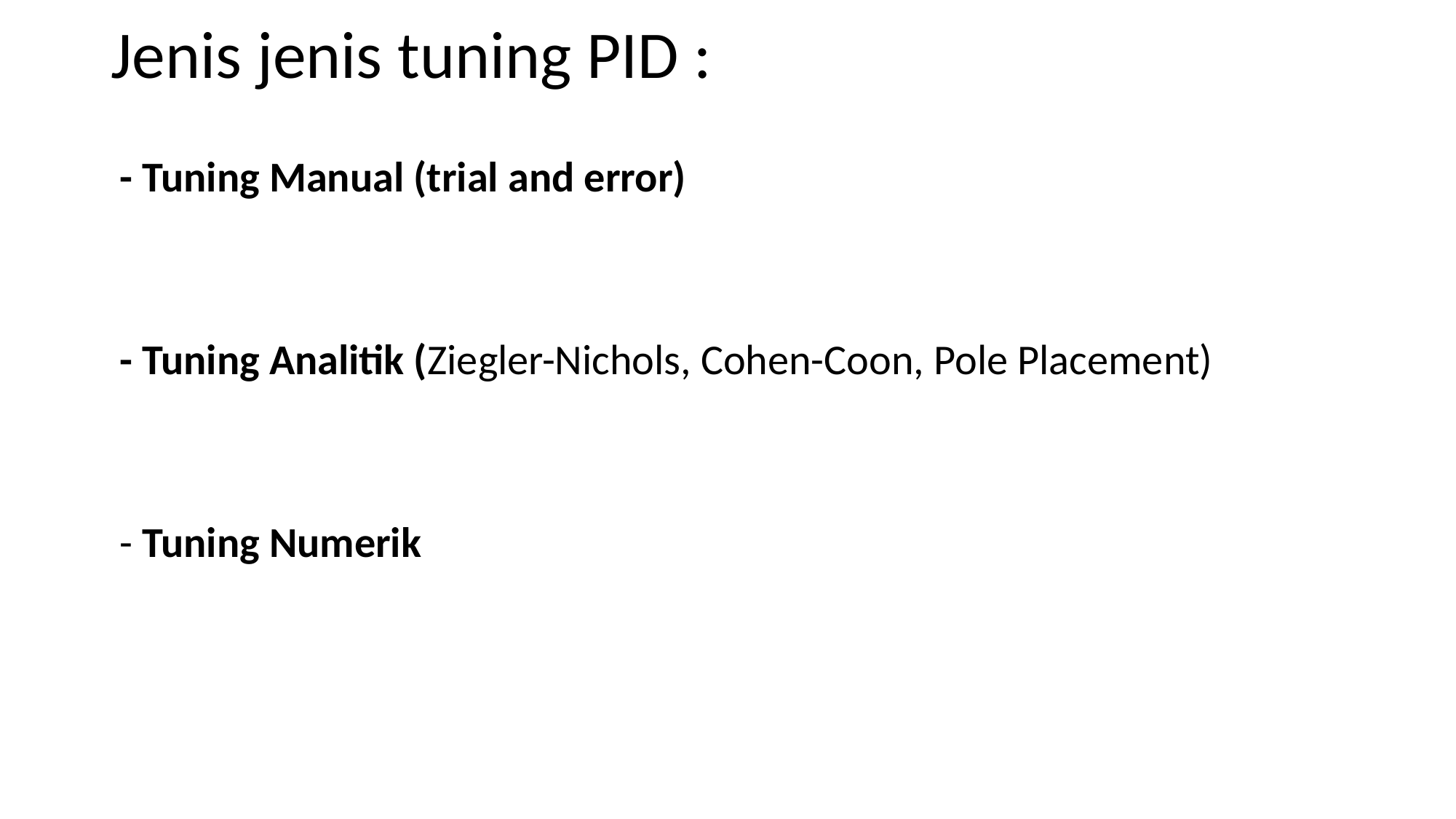

# Jenis jenis tuning PID :
- Tuning Manual (trial and error)

- Tuning Analitik (Ziegler-Nichols, Cohen-Coon, Pole Placement)

- Tuning Numerik